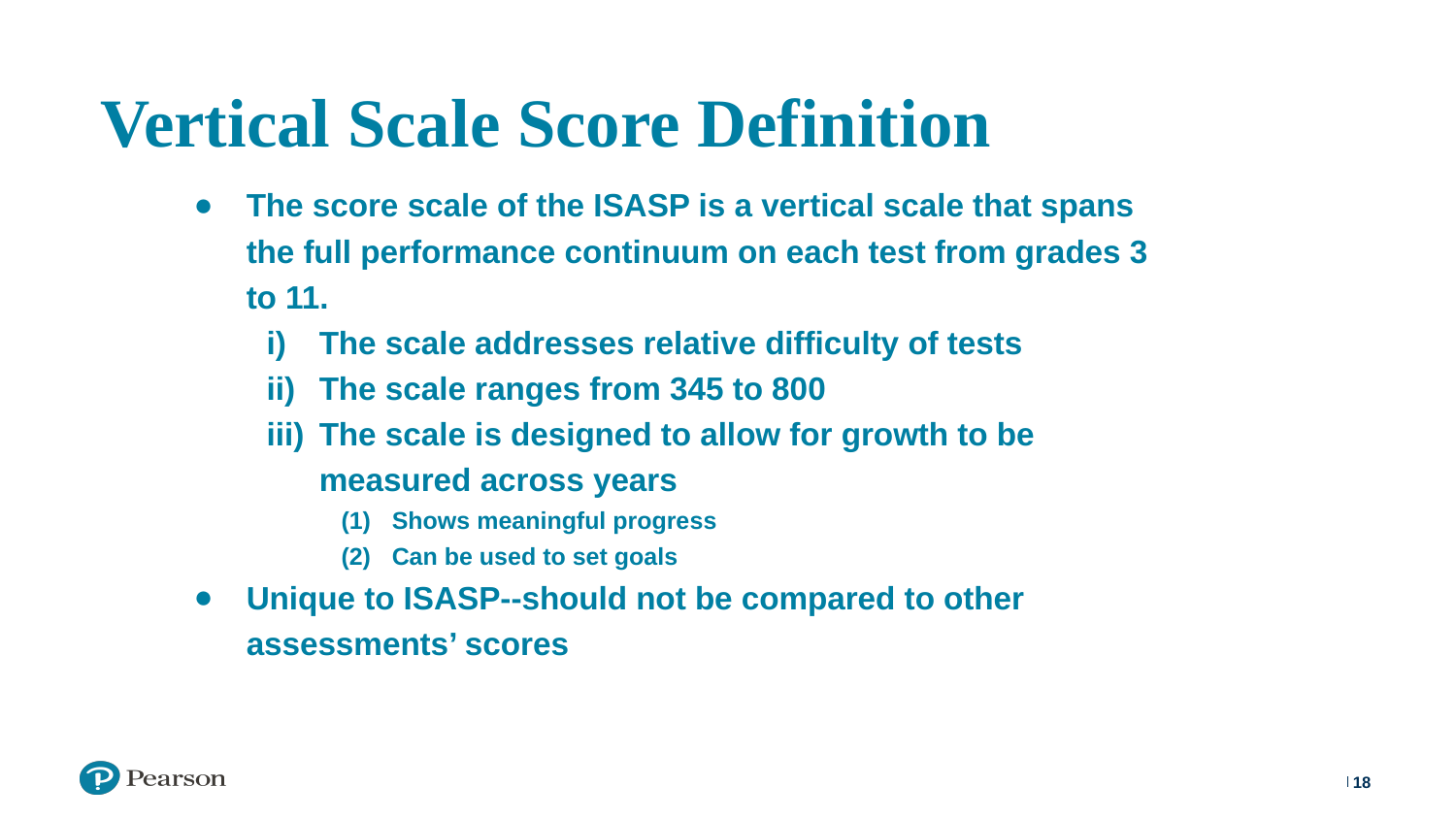

# Vertical Scale Score Definition
The score scale of the ISASP is a vertical scale that spans the full performance continuum on each test from grades 3 to 11.
The scale addresses relative difficulty of tests
The scale ranges from 345 to 800
The scale is designed to allow for growth to be measured across years
Shows meaningful progress
Can be used to set goals
Unique to ISASP--should not be compared to other assessments’ scores

18